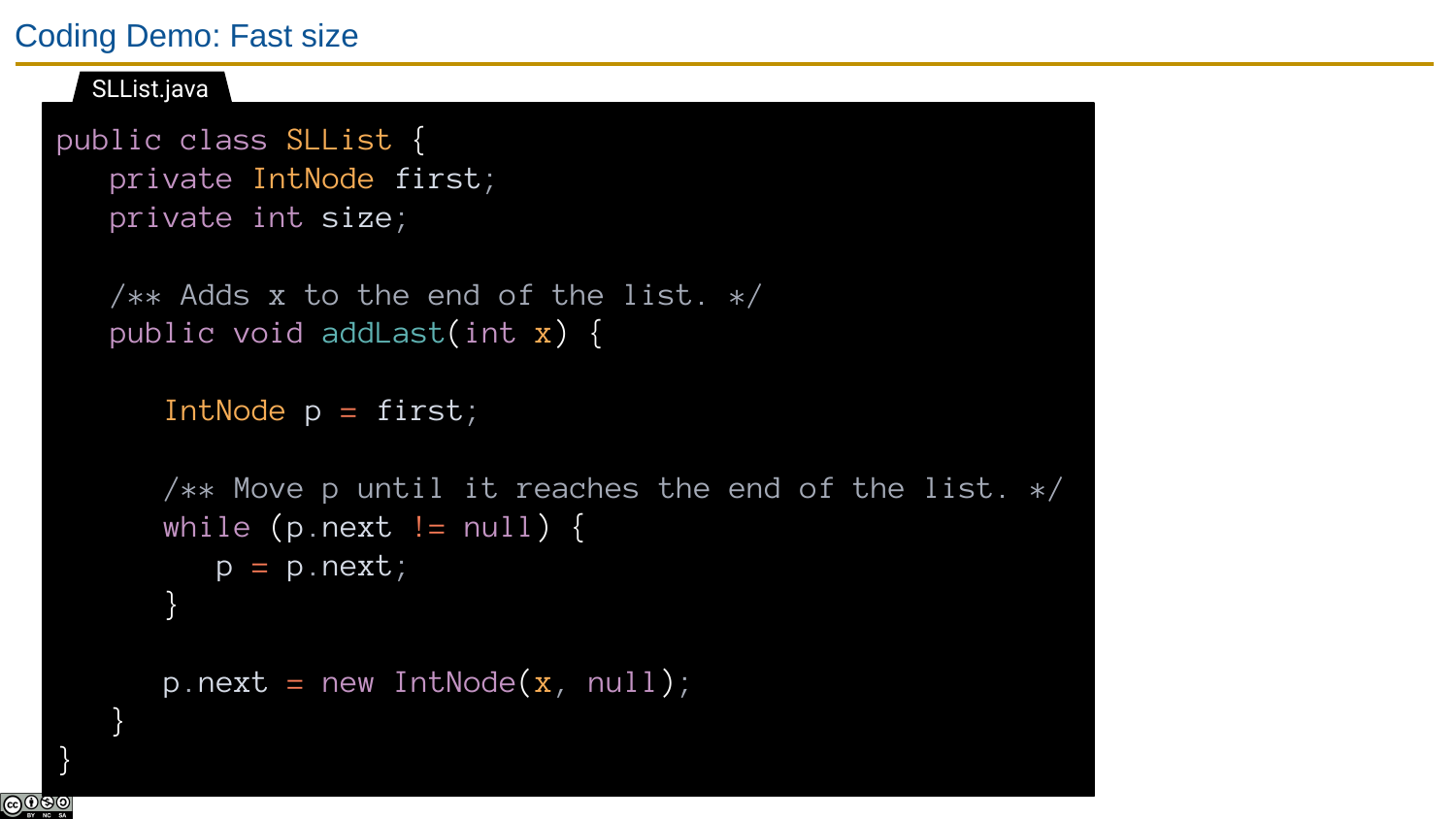

# Coding Demo: Fast size
SLList.java
public class SLList {
   private IntNode first;
   private int size;

   /** Adds x to the end of the list. */
   public void addLast(int x) {

      IntNode p = first;

      /** Move p until it reaches the end of the list. */
      while (p.next != null) {
         p = p.next;
      }

      p.next = new IntNode(x, null);
   }
}